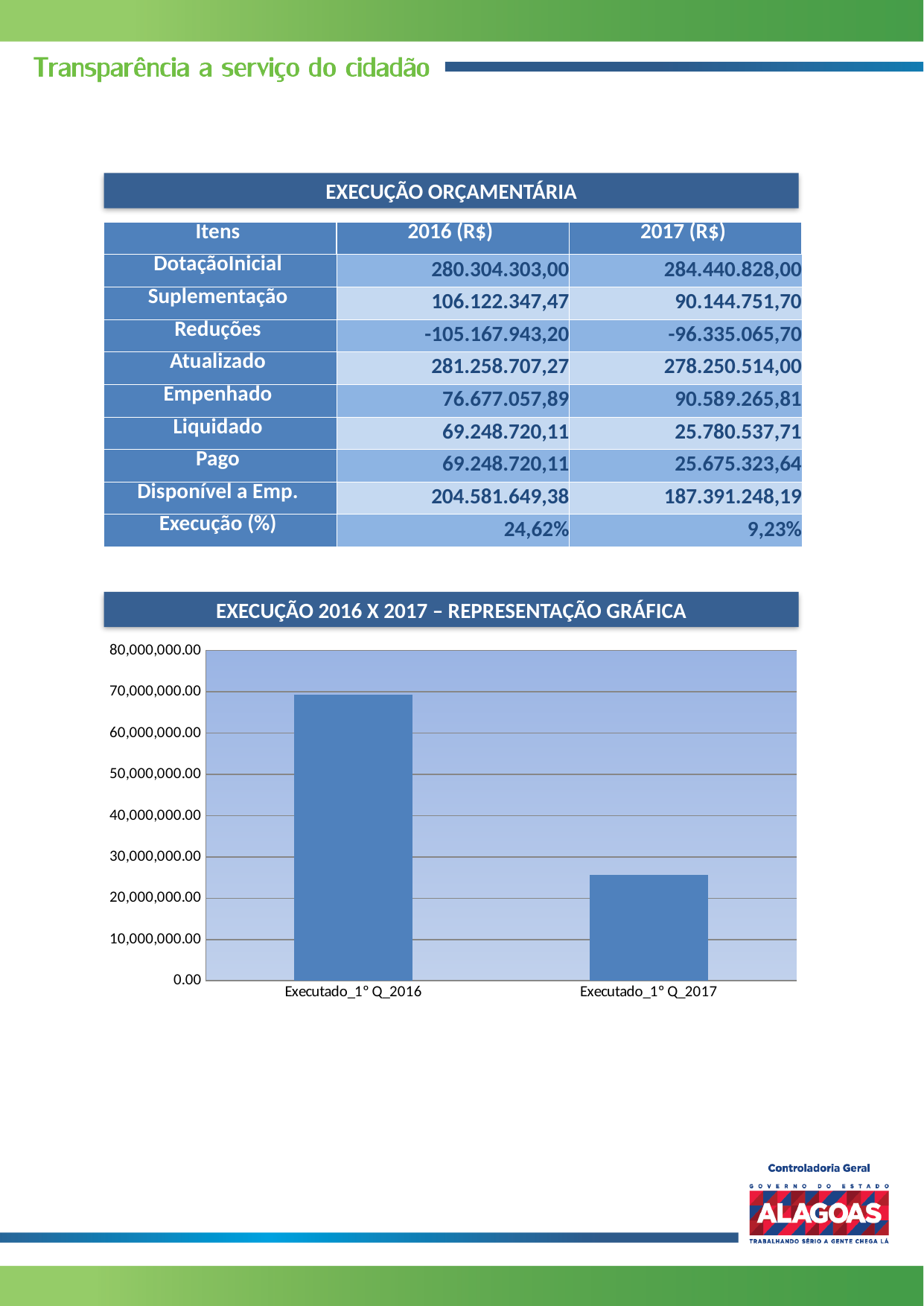

EXECUÇÃO ORÇAMENTÁRIA
| Itens | 2016 (R$) | 2017 (R$) |
| --- | --- | --- |
| DotaçãoInicial | 280.304.303,00 | 284.440.828,00 |
| Suplementação | 106.122.347,47 | 90.144.751,70 |
| Reduções | -105.167.943,20 | -96.335.065,70 |
| Atualizado | 281.258.707,27 | 278.250.514,00 |
| Empenhado | 76.677.057,89 | 90.589.265,81 |
| Liquidado | 69.248.720,11 | 25.780.537,71 |
| Pago | 69.248.720,11 | 25.675.323,64 |
| Disponível a Emp. | 204.581.649,38 | 187.391.248,19 |
| Execução (%) | 24,62% | 9,23% |
EXECUÇÃO 2016 X 2017 – REPRESENTAÇÃO GRÁFICA

### Chart

| Category |  |
|---|---|
| Executado_1º Q_2016 | 69248720.11 |
| Executado_1º Q_2017 | 25675323.64 |